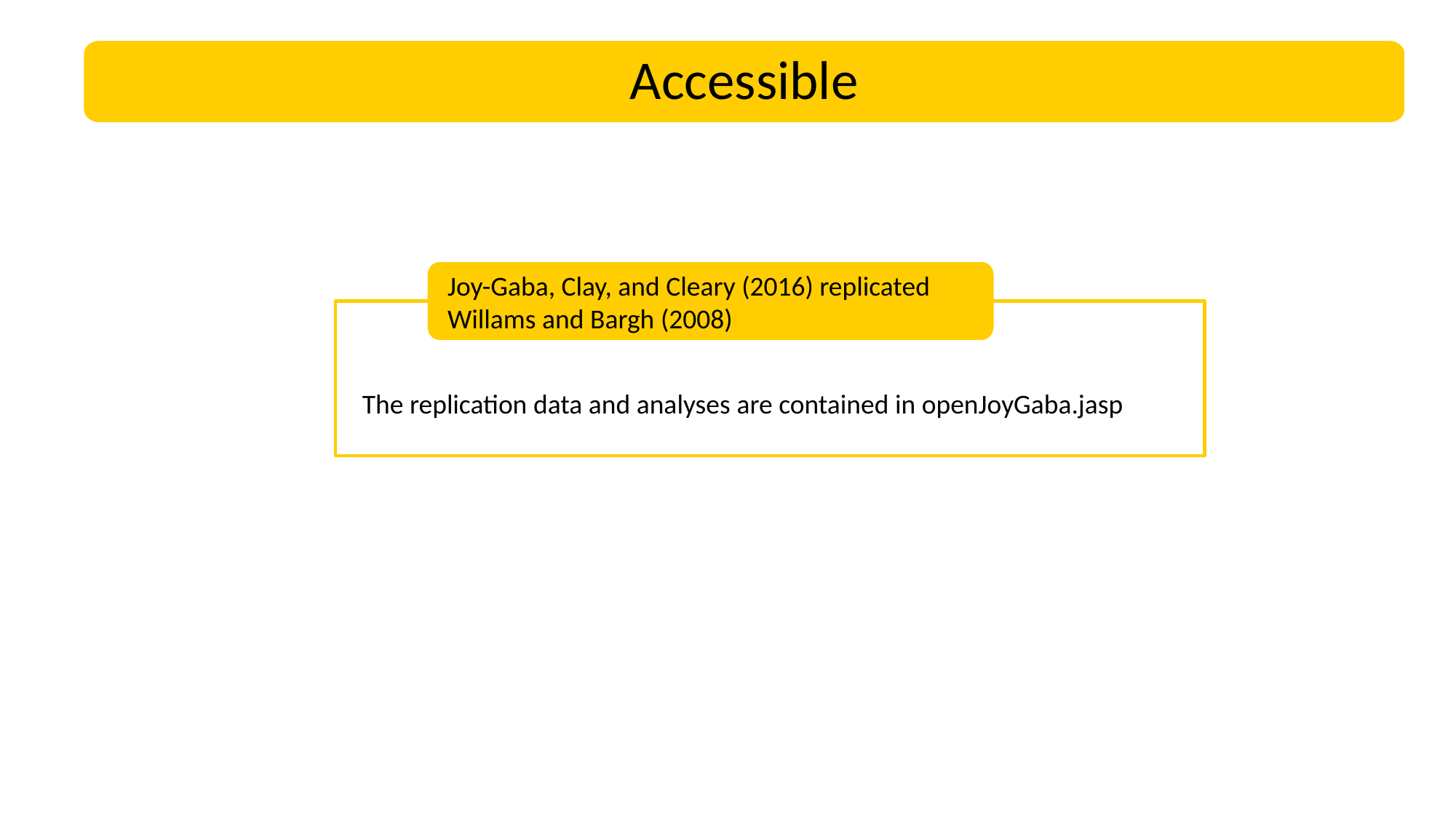

Accessible
Joy-Gaba, Clay, and Cleary (2016) replicated Willams and Bargh (2008)

The replication data and analyses are contained in openJoyGaba.jasp